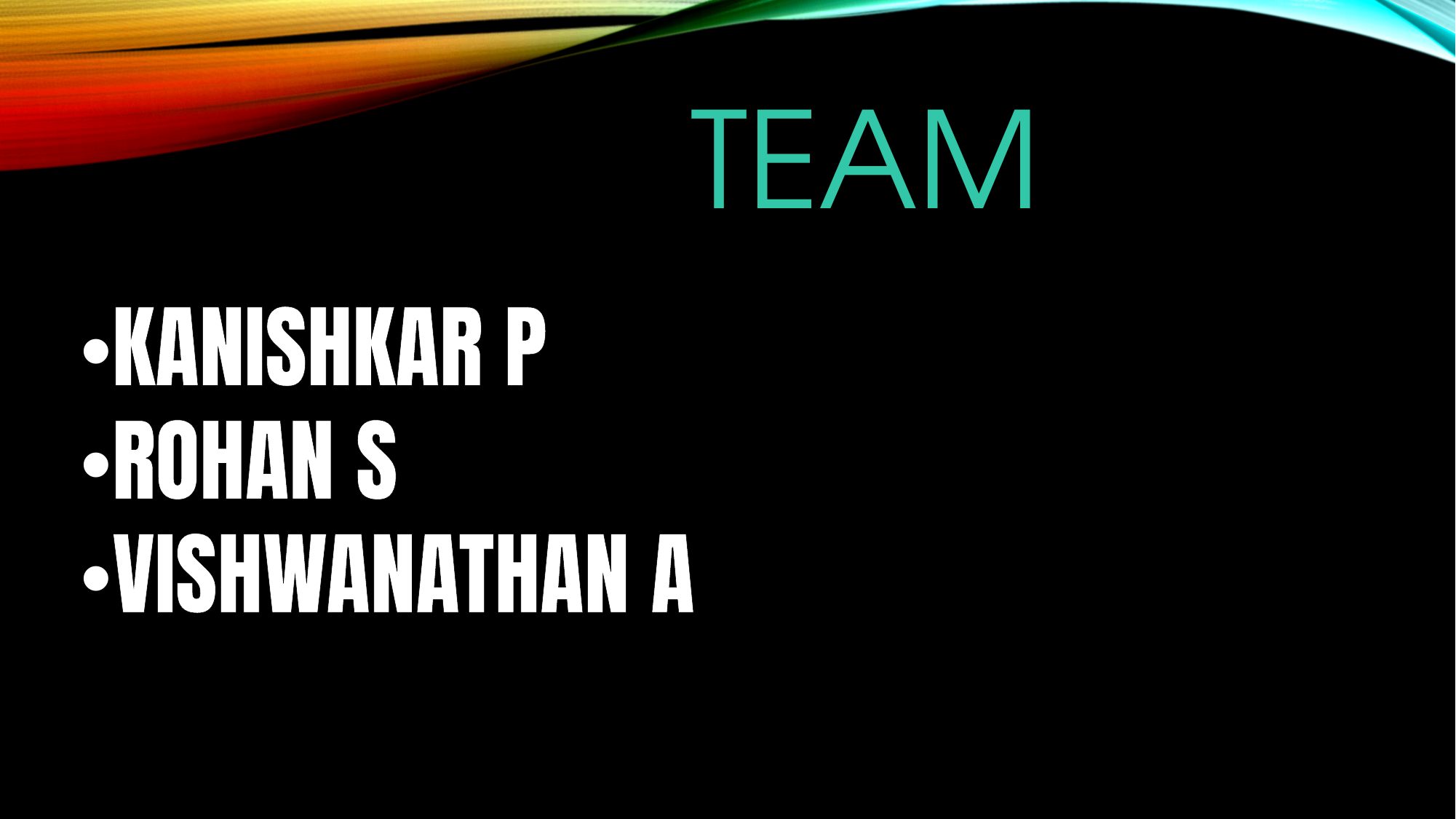

TEAM
KANISHKAR P
ROHAN S
VISHWANATHAN A